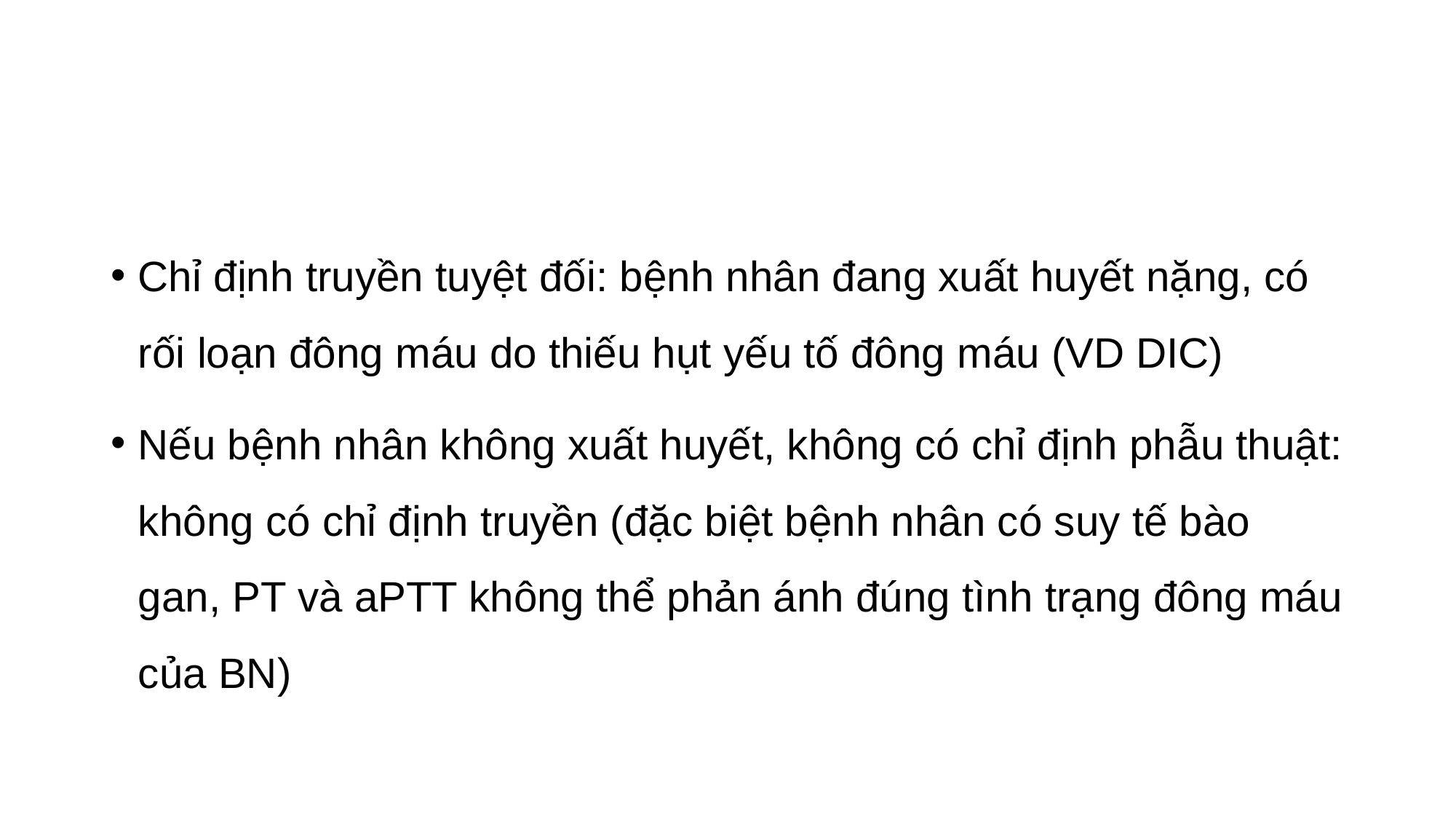

#
Chỉ định truyền tuyệt đối: bệnh nhân đang xuất huyết nặng, có rối loạn đông máu do thiếu hụt yếu tố đông máu (VD DIC)
Nếu bệnh nhân không xuất huyết, không có chỉ định phẫu thuật: không có chỉ định truyền (đặc biệt bệnh nhân có suy tế bào gan, PT và aPTT không thể phản ánh đúng tình trạng đông máu của BN)